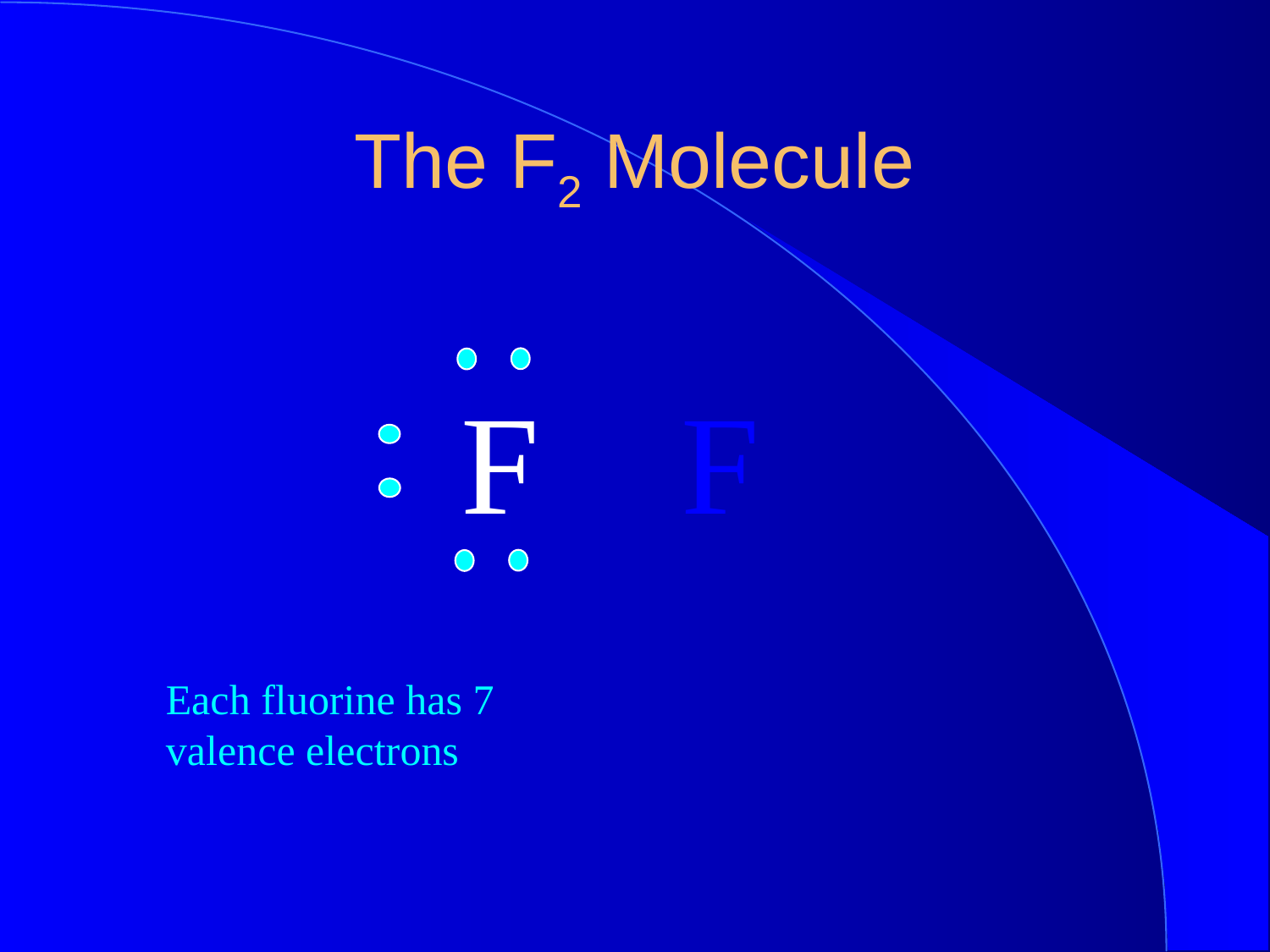

The F2 Molecule

F    F

Each fluorine has 7 valence electrons